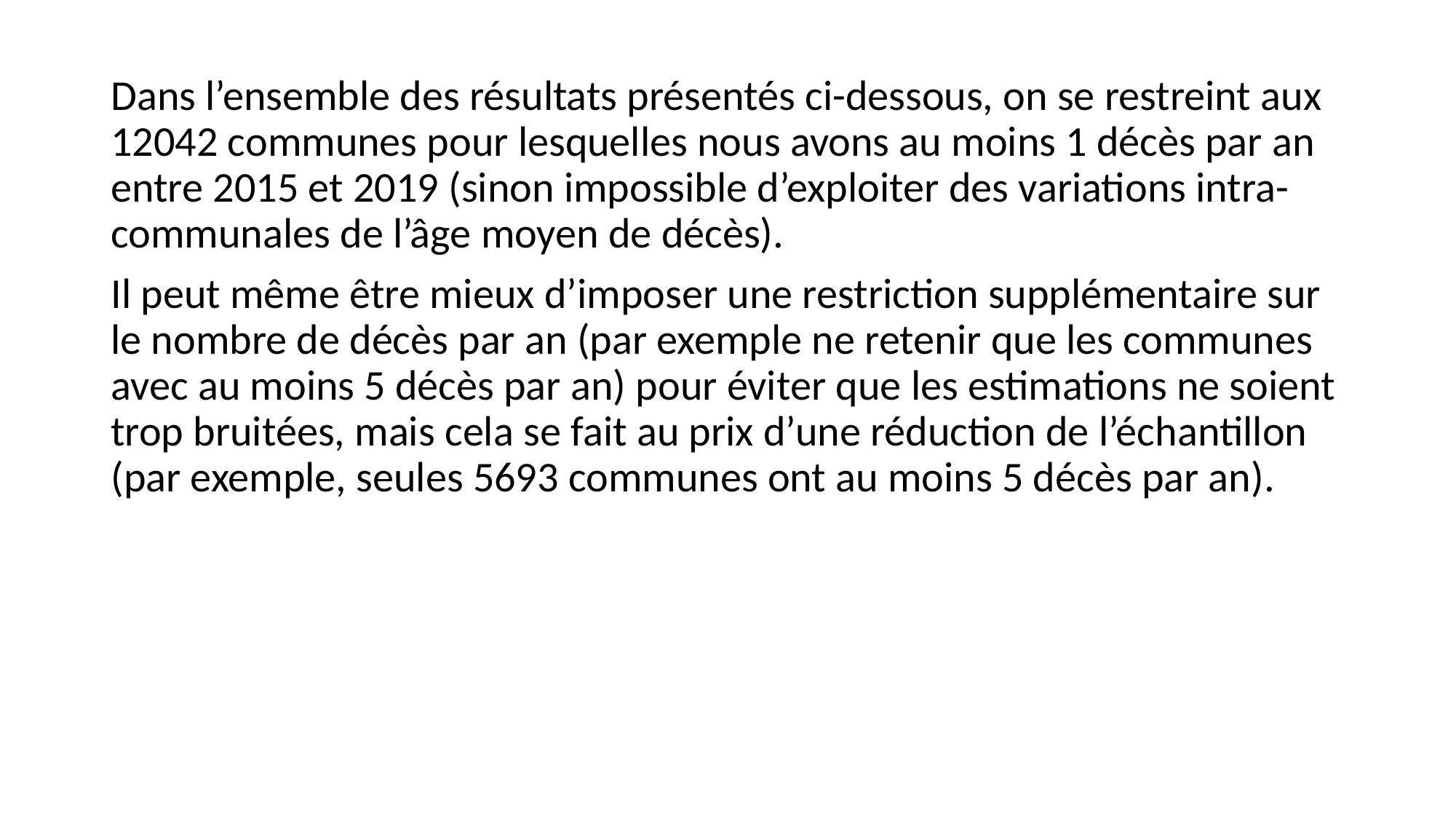

Dans l’ensemble des résultats présentés ci-dessous, on se restreint aux 12042 communes pour lesquelles nous avons au moins 1 décès par an entre 2015 et 2019 (sinon impossible d’exploiter des variations intra-communales de l’âge moyen de décès).
Il peut même être mieux d’imposer une restriction supplémentaire sur le nombre de décès par an (par exemple ne retenir que les communes avec au moins 5 décès par an) pour éviter que les estimations ne soient trop bruitées, mais cela se fait au prix d’une réduction de l’échantillon (par exemple, seules 5693 communes ont au moins 5 décès par an).